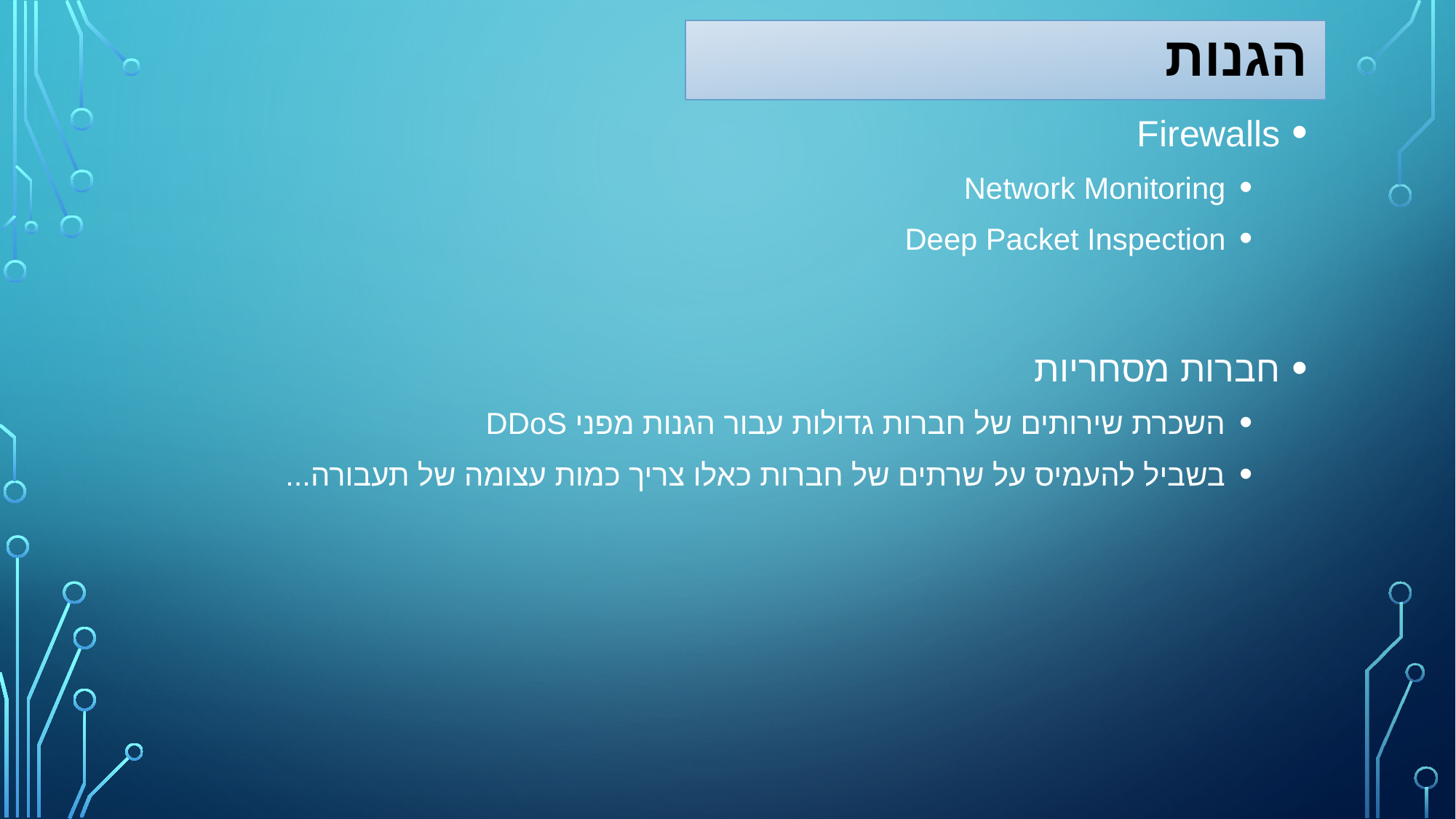

# הגנות

Firewalls
Network Monitoring
Deep Packet Inspection

חברות מסחריות
השכרת שירותים של חברות גדולות עבור הגנות מפני DDoS
בשביל להעמיס על שרתים של חברות כאלו צריך כמות עצומה של תעבורה...